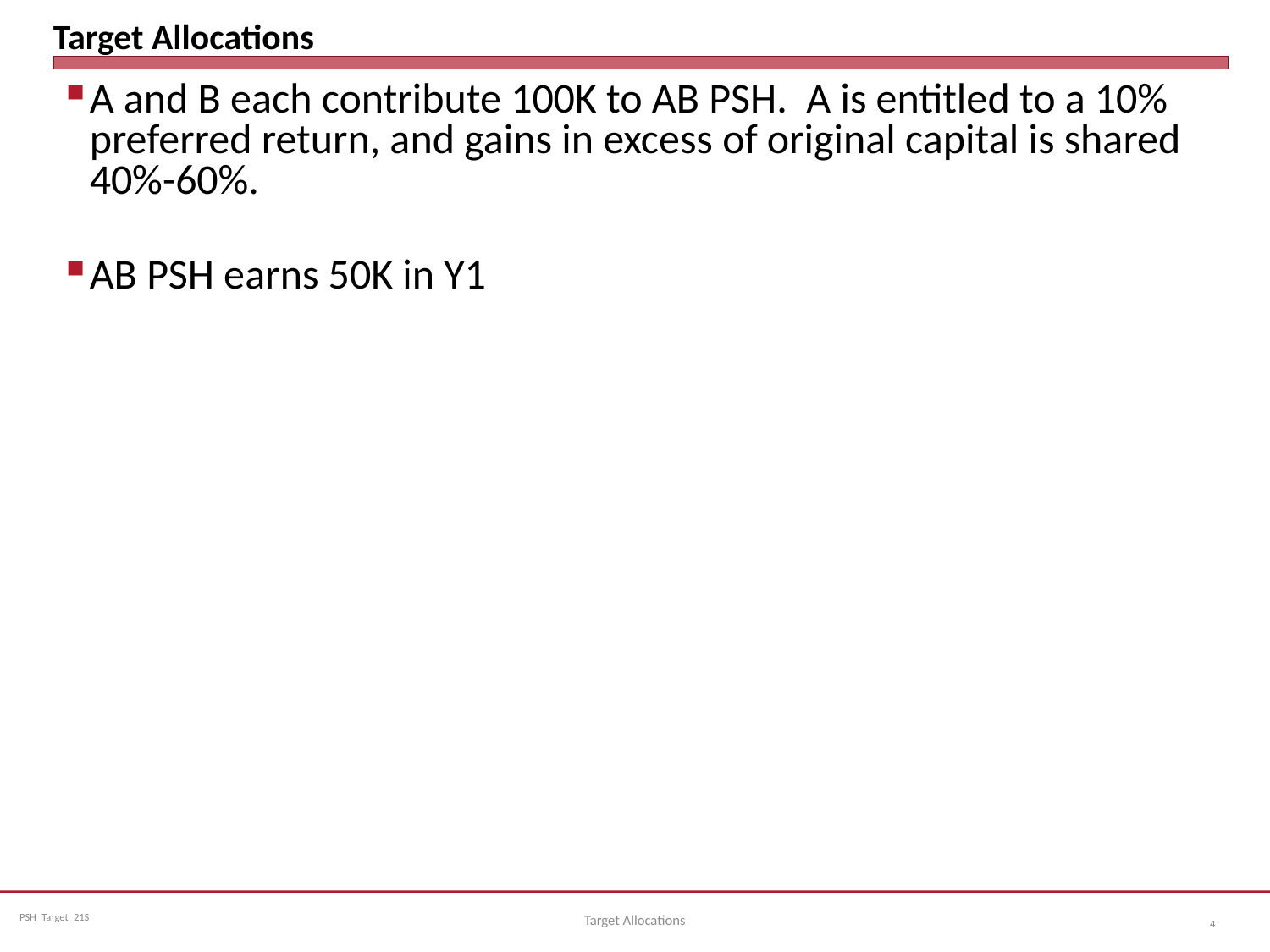

# Target Allocations
A and B each contribute 100K to AB PSH.  A is entitled to a 10% preferred return, and gains in excess of original capital is shared 40%-60%.

AB PSH earns 50K in Y1
Target Allocations
4